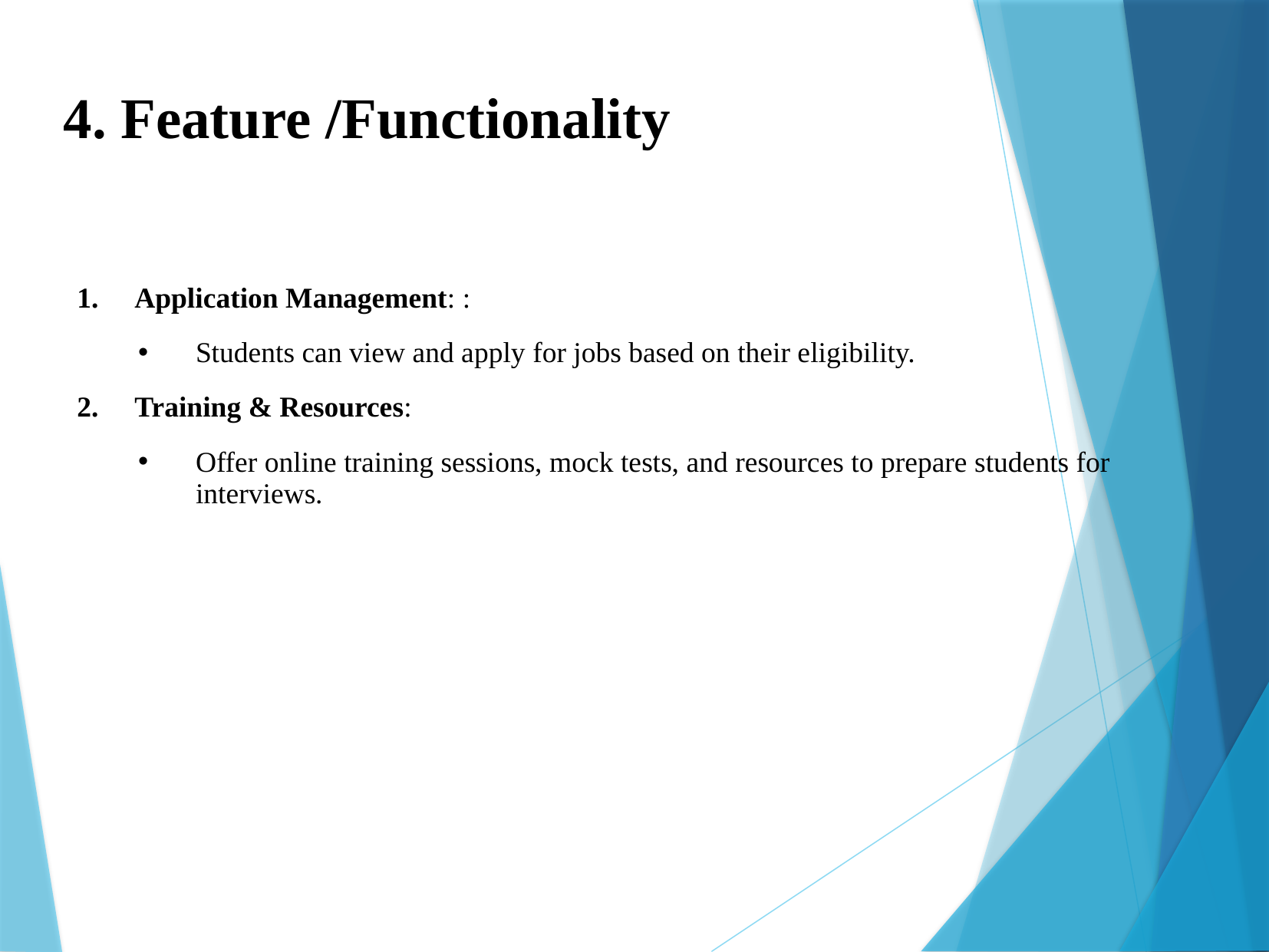

4. Feature /Functionality

Application Management: :
Students can view and apply for jobs based on their eligibility.
Training & Resources:
Offer online training sessions, mock tests, and resources to prepare students for interviews.